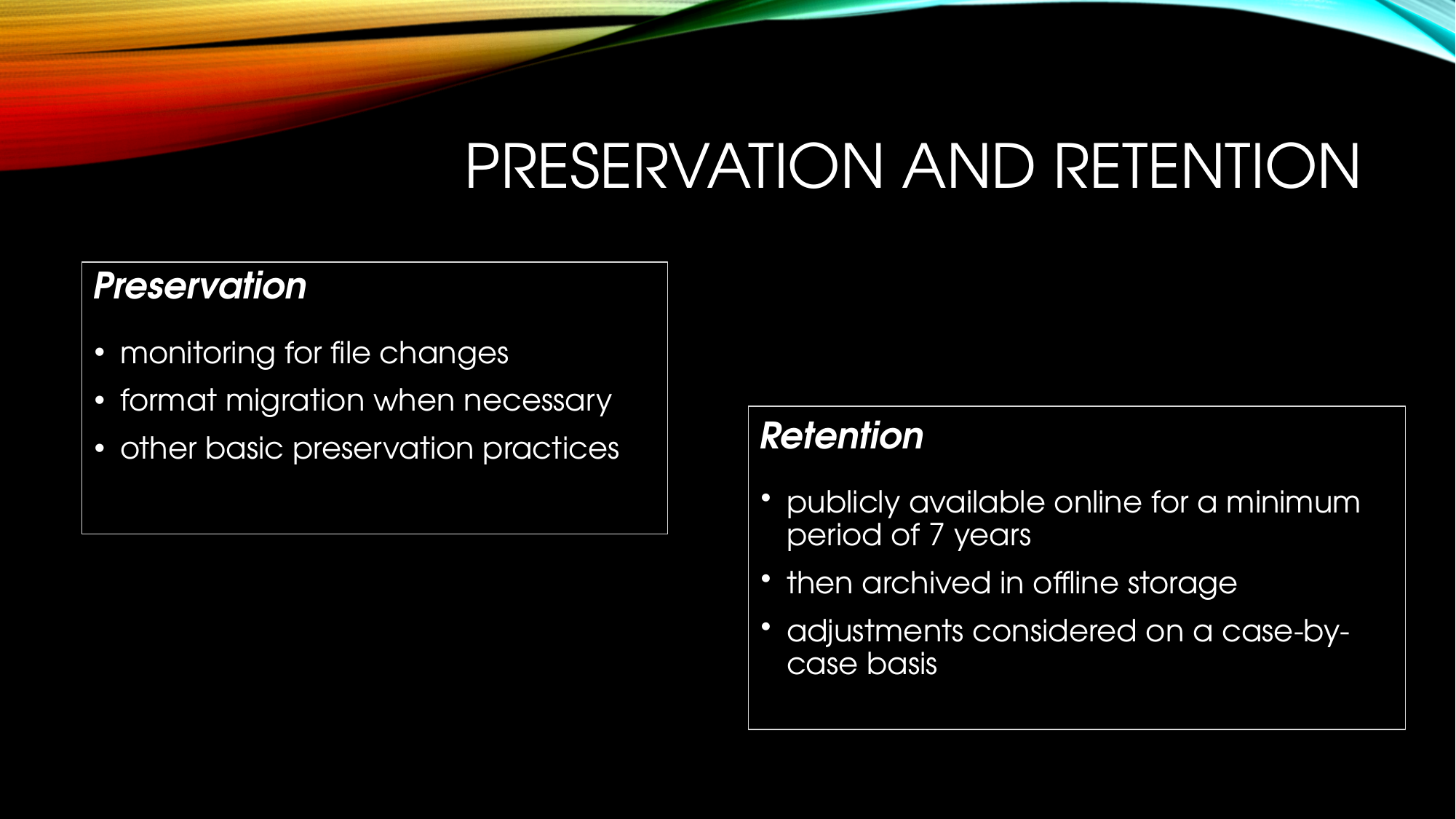

# PRESERVATION AND RETENTION
Preservation
monitoring for file changes
format migration when necessary
other basic preservation practices

Retention
publicly available online for a minimum period of 7 years
then archived in offline storage
adjustments considered on a case-by-case basis